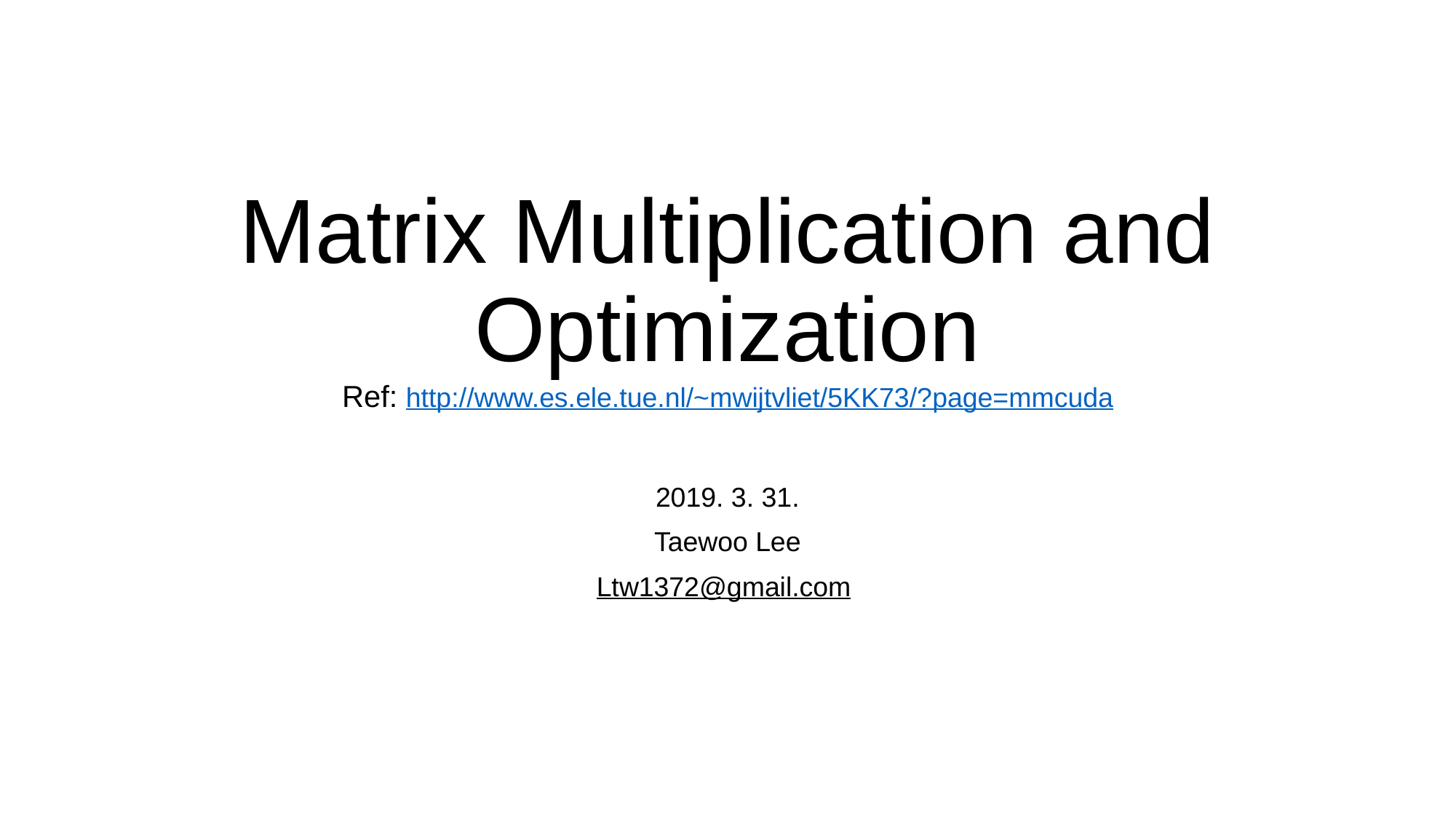

# Matrix Multiplication and Optimization Ref: http://www.es.ele.tue.nl/~mwijtvliet/5KK73/?page=mmcuda

2019. 3. 31.
Taewoo Lee
Ltw1372@gmail.com